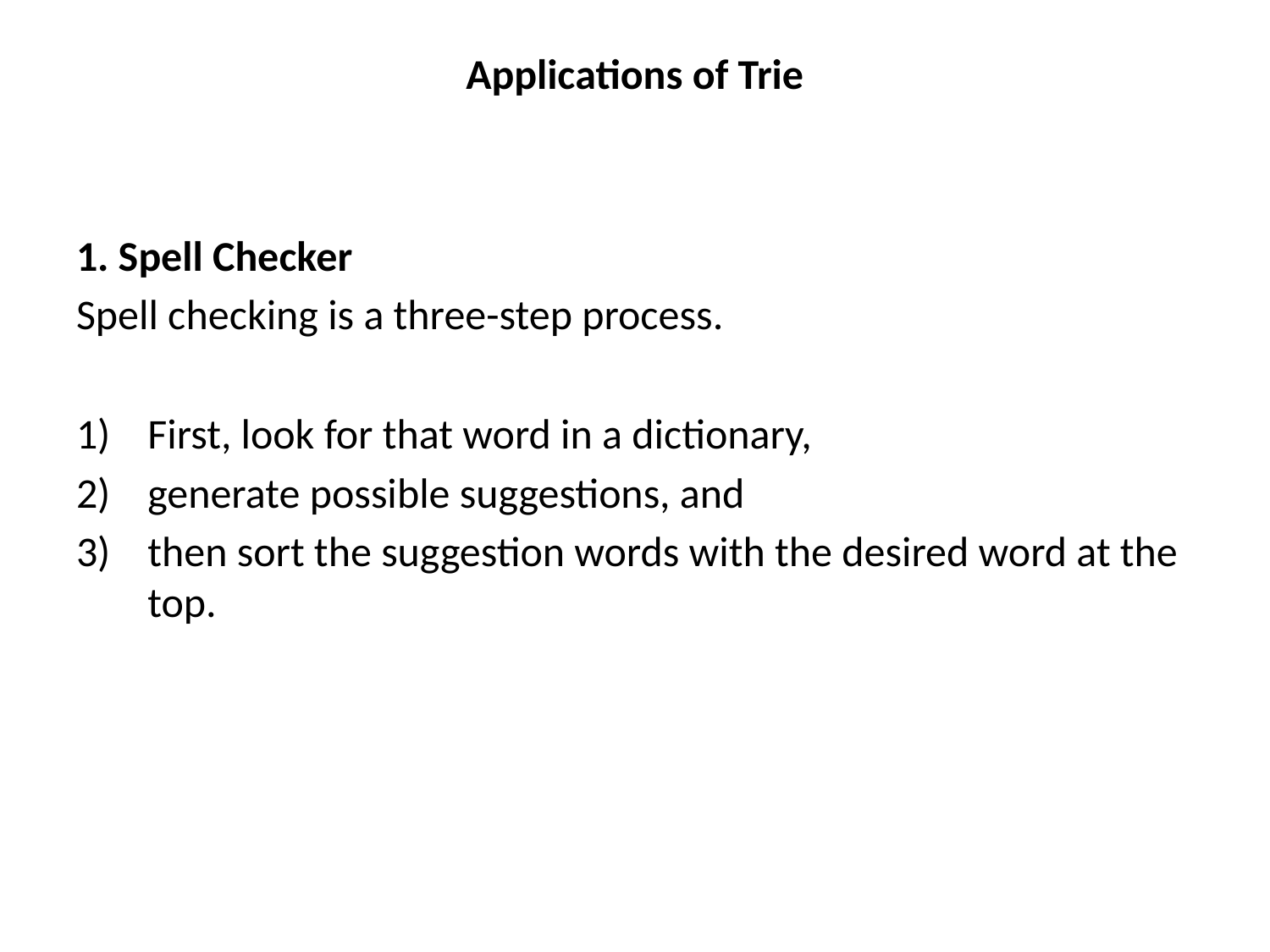

# Applications of Trie
1. Spell Checker
Spell checking is a three-step process.

First, look for that word in a dictionary,
generate possible suggestions, and
then sort the suggestion words with the desired word at the top.